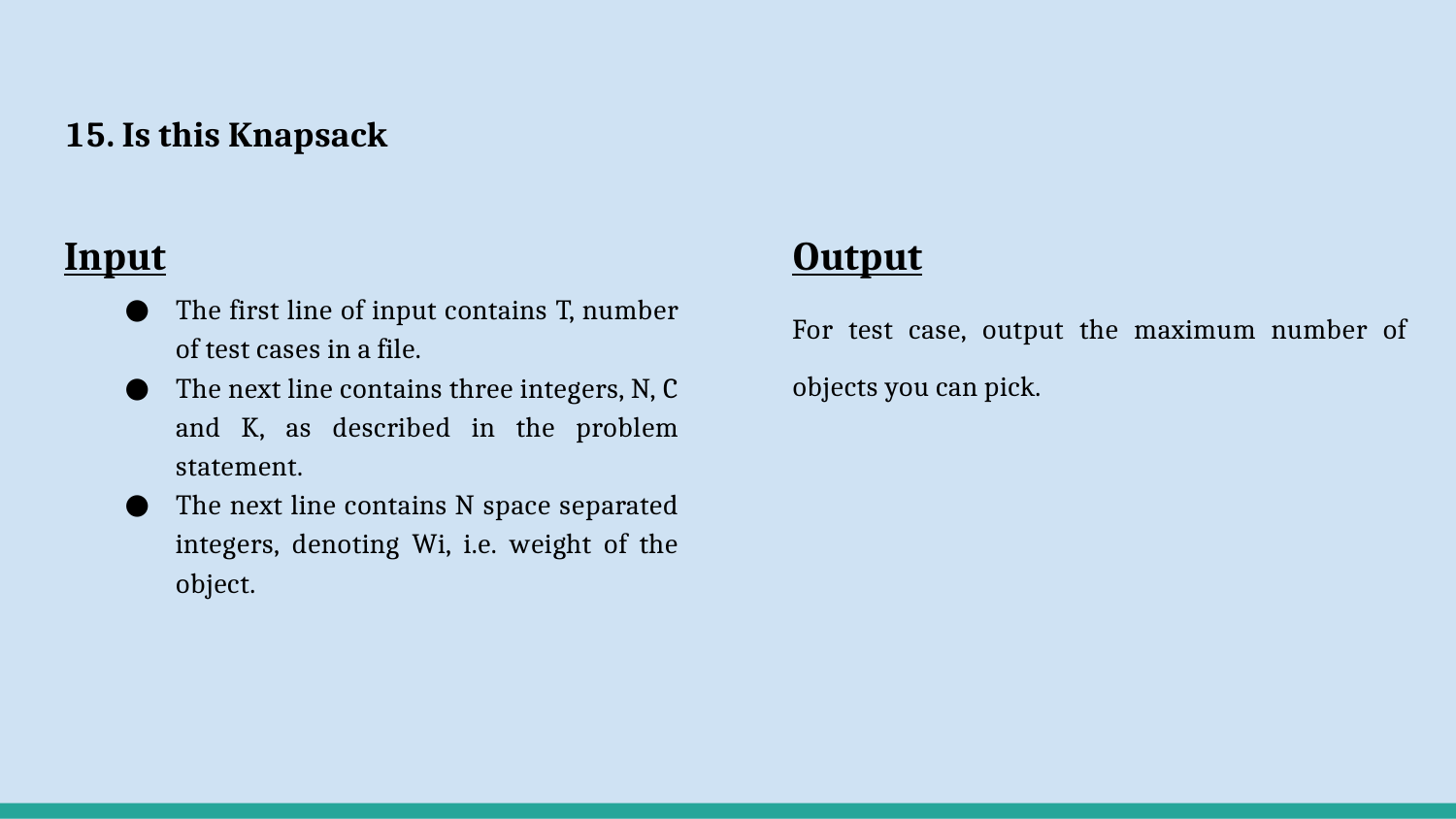

# 15. Is this Knapsack
Input
The first line of input contains T, number of test cases in a file.
The next line contains three integers, N, C and K, as described in the problem statement.
The next line contains N space separated integers, denoting Wi, i.e. weight of the object.

Output
For test case, output the maximum number of objects you can pick.